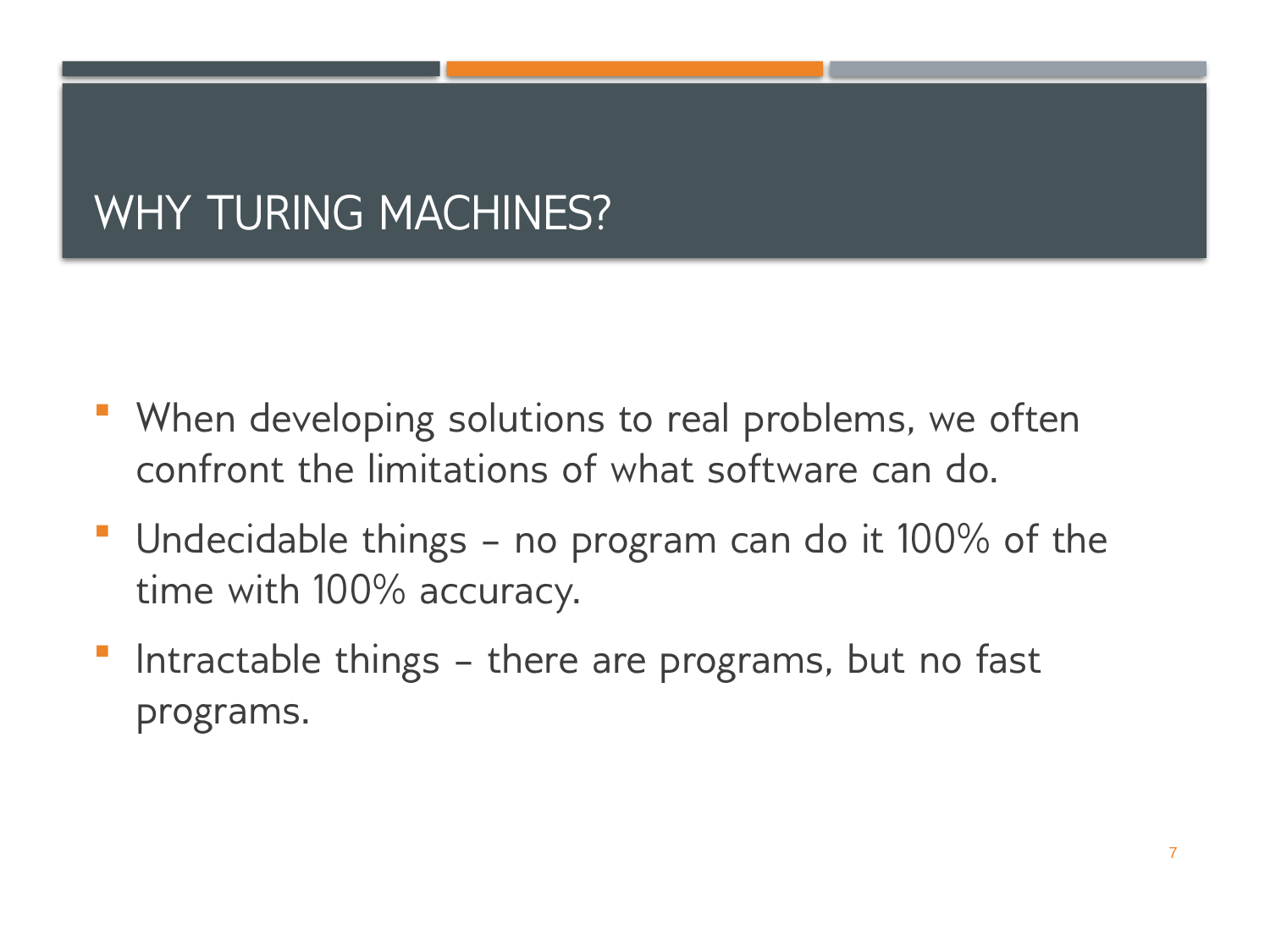

# Why Turing Machines?
When developing solutions to real problems, we often confront the limitations of what software can do.
Undecidable things – no program can do it 100% of the time with 100% accuracy.
Intractable things – there are programs, but no fast programs.
7